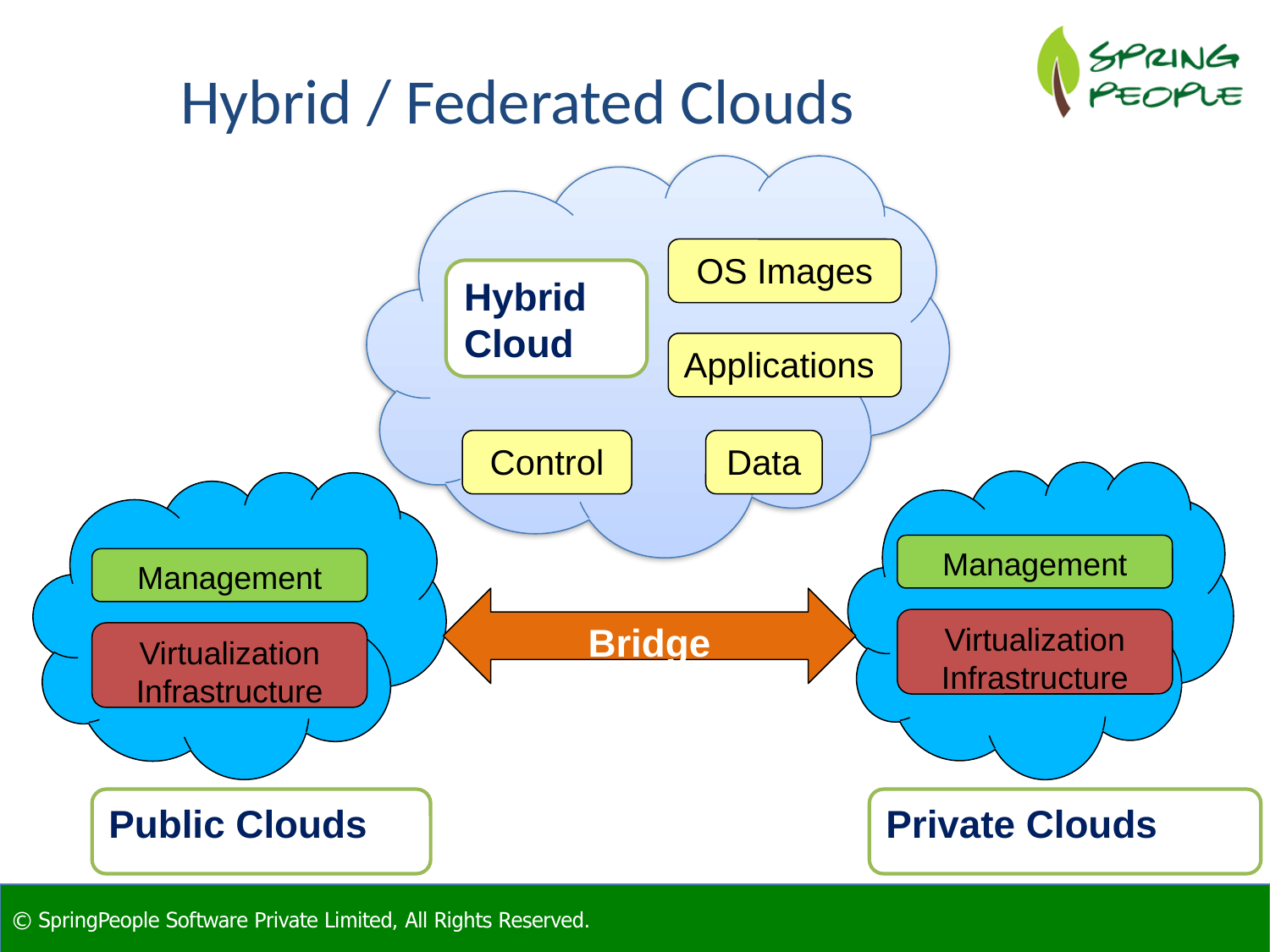

Hybrid / Federated Clouds

OS Images
Hybrid Cloud
Applications
Control
Data

Management
Management
Bridge
Virtualization Infrastructure
Virtualization Infrastructure
Public Clouds
Private Clouds